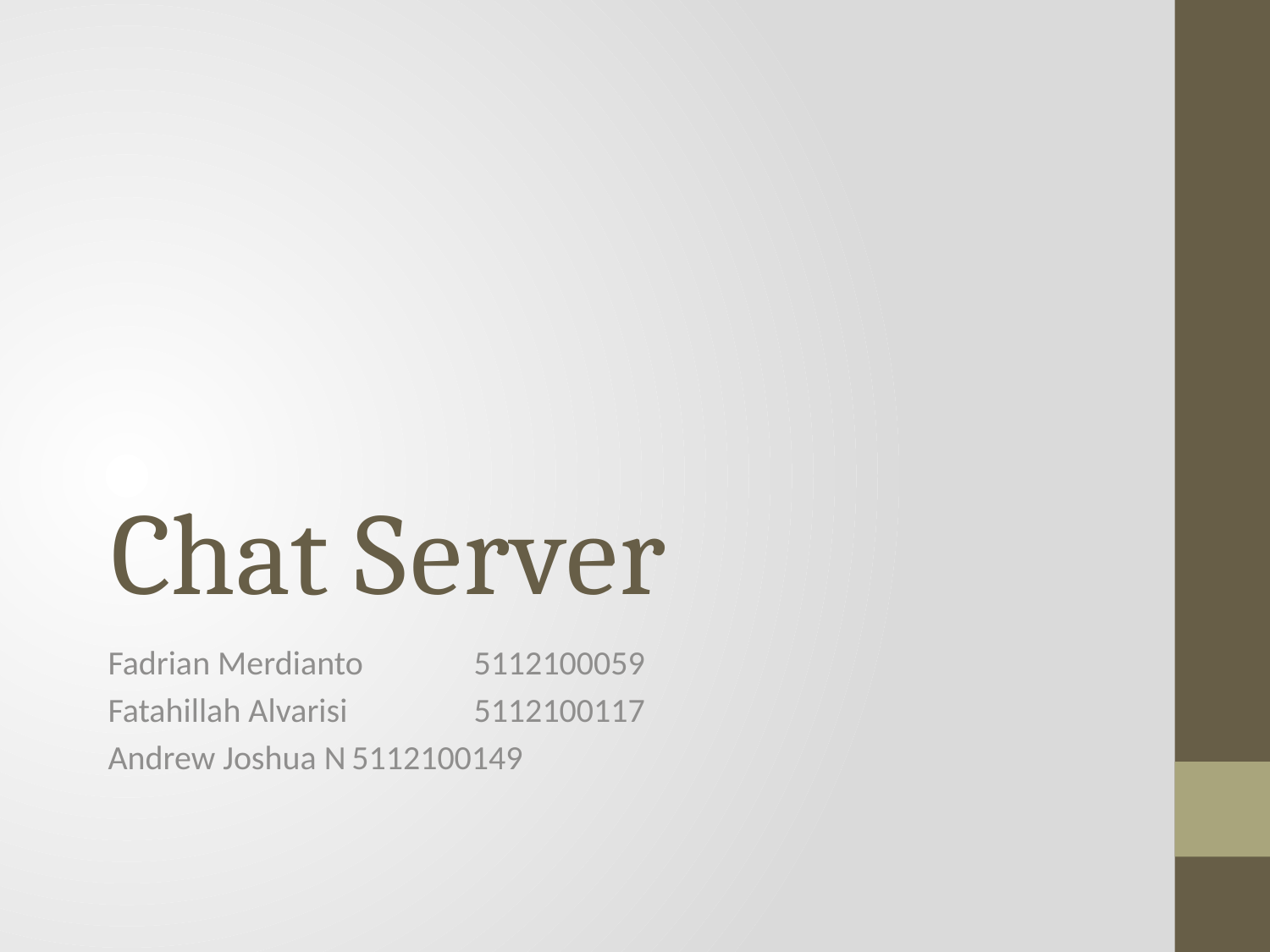

# Chat Server
Fadrian Merdianto		5112100059
Fatahillah Alvarisi 		5112100117
Andrew Joshua N			5112100149